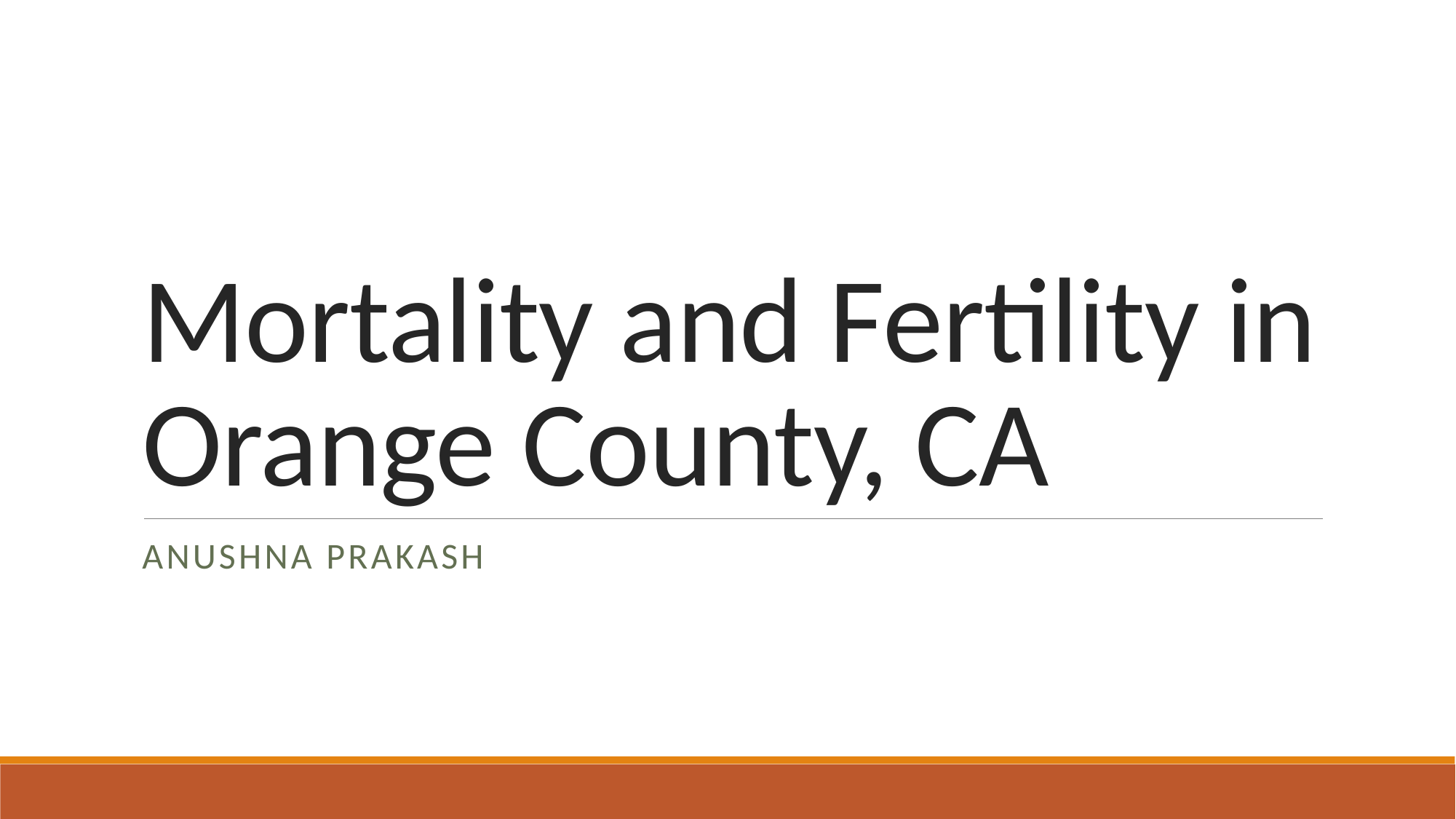

# Mortality and Fertility in Orange County, CA
Anushna Prakash